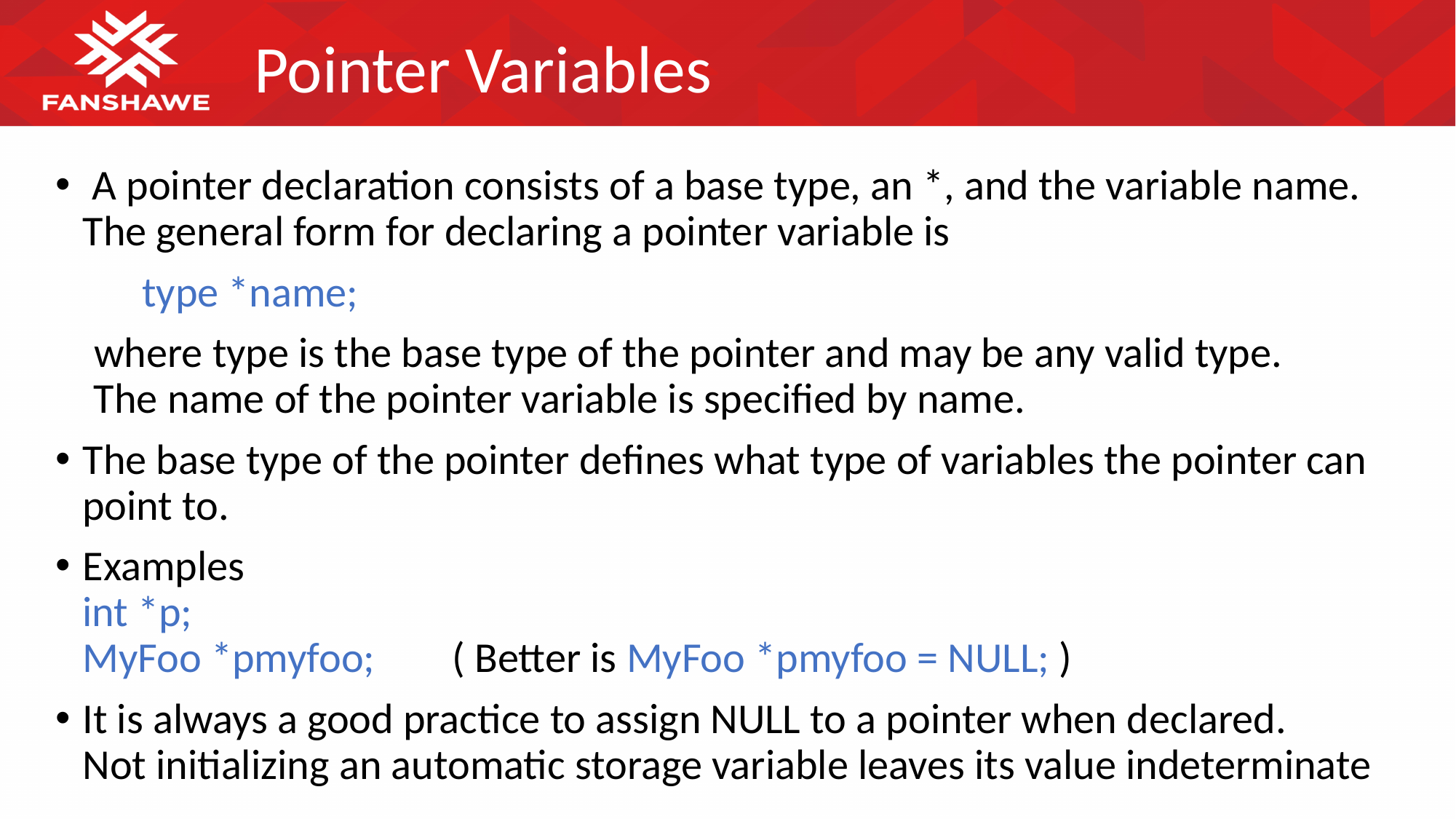

# Pointer Variables
 A pointer declaration consists of a base type, an *, and the variable name. The general form for declaring a pointer variable is
         type *name;
    where type is the base type of the pointer and may be any valid type.
    The name of the pointer variable is specified by name.
The base type of the pointer defines what type of variables the pointer can point to.
Examples
int *p;
MyFoo *pmyfoo;        ( Better is MyFoo *pmyfoo = NULL; )
It is always a good practice to assign NULL to a pointer when declared.
Not initializing an automatic storage variable leaves its value indeterminate